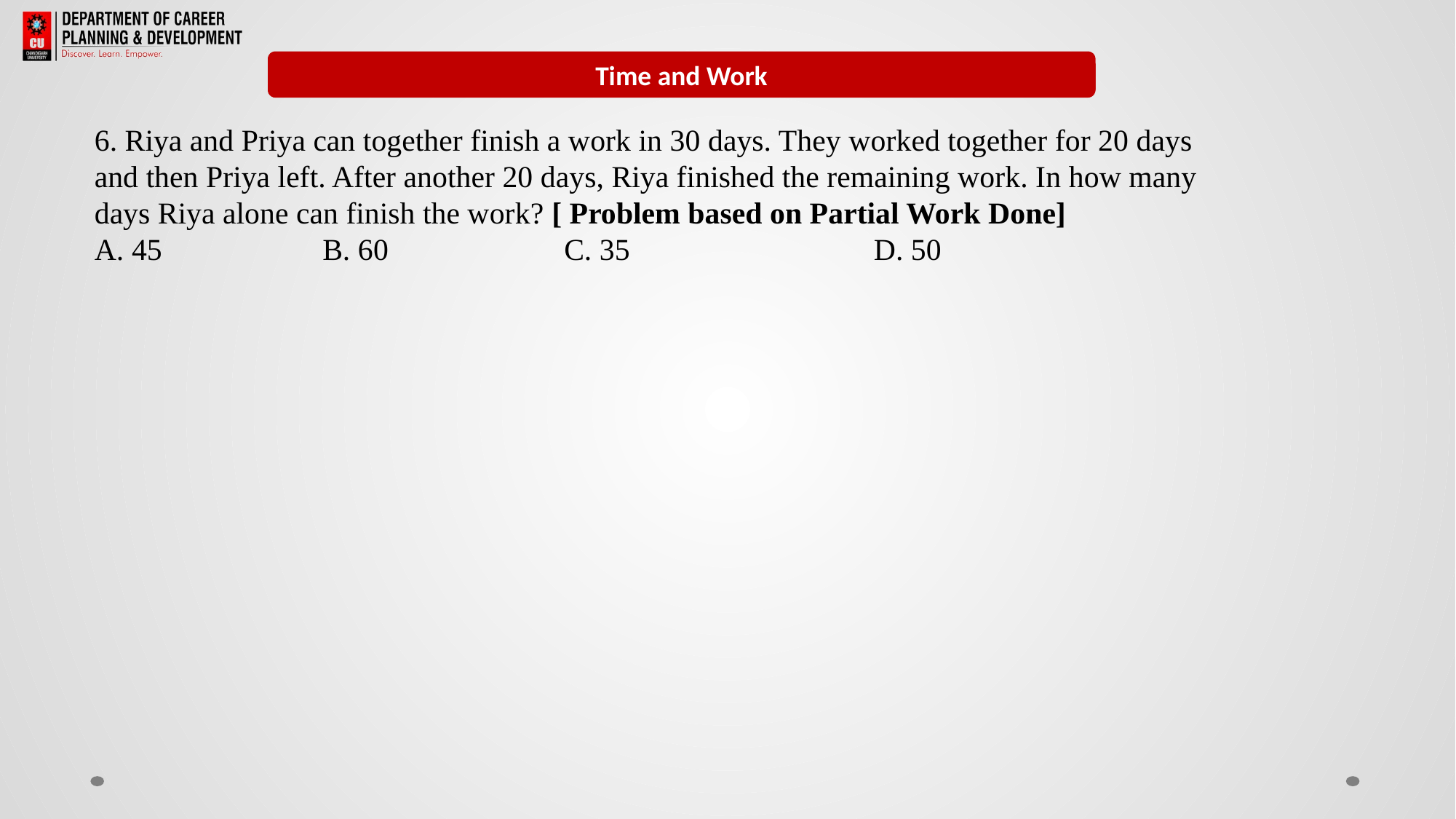

Remainders
Time and Work
6. Riya and Priya can together finish a work in 30 days. They worked together for 20 days and then Priya left. After another 20 days, Riya finished the remaining work. In how many days Riya alone can finish the work? [ Problem based on Partial Work Done]
A. 45                     B. 60                       C. 35                   	  D. 50